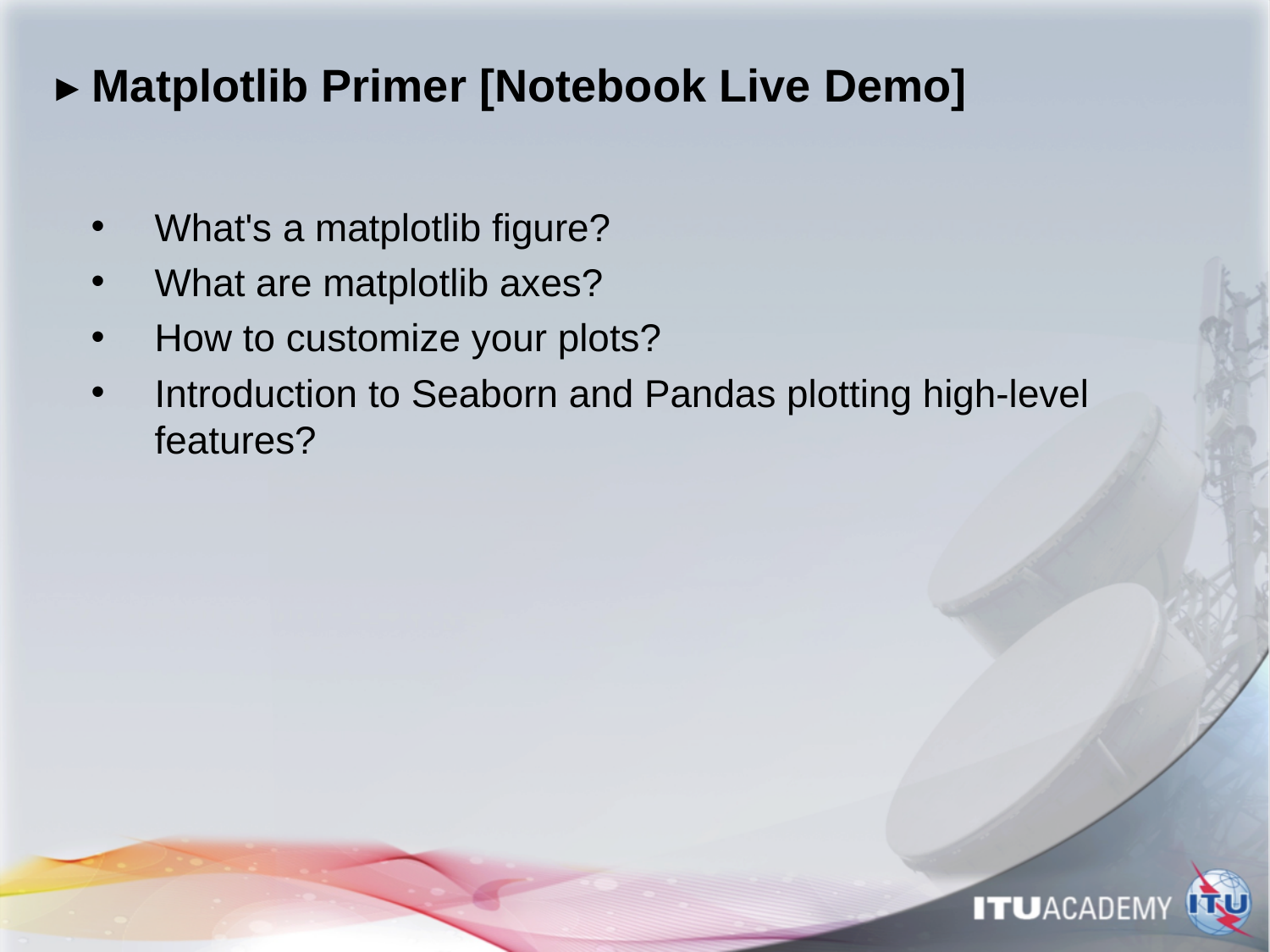

# ▸ Matplotlib Primer [Notebook Live Demo]
What's a matplotlib figure?
What are matplotlib axes?
How to customize your plots?
Introduction to Seaborn and Pandas plotting high-level features?